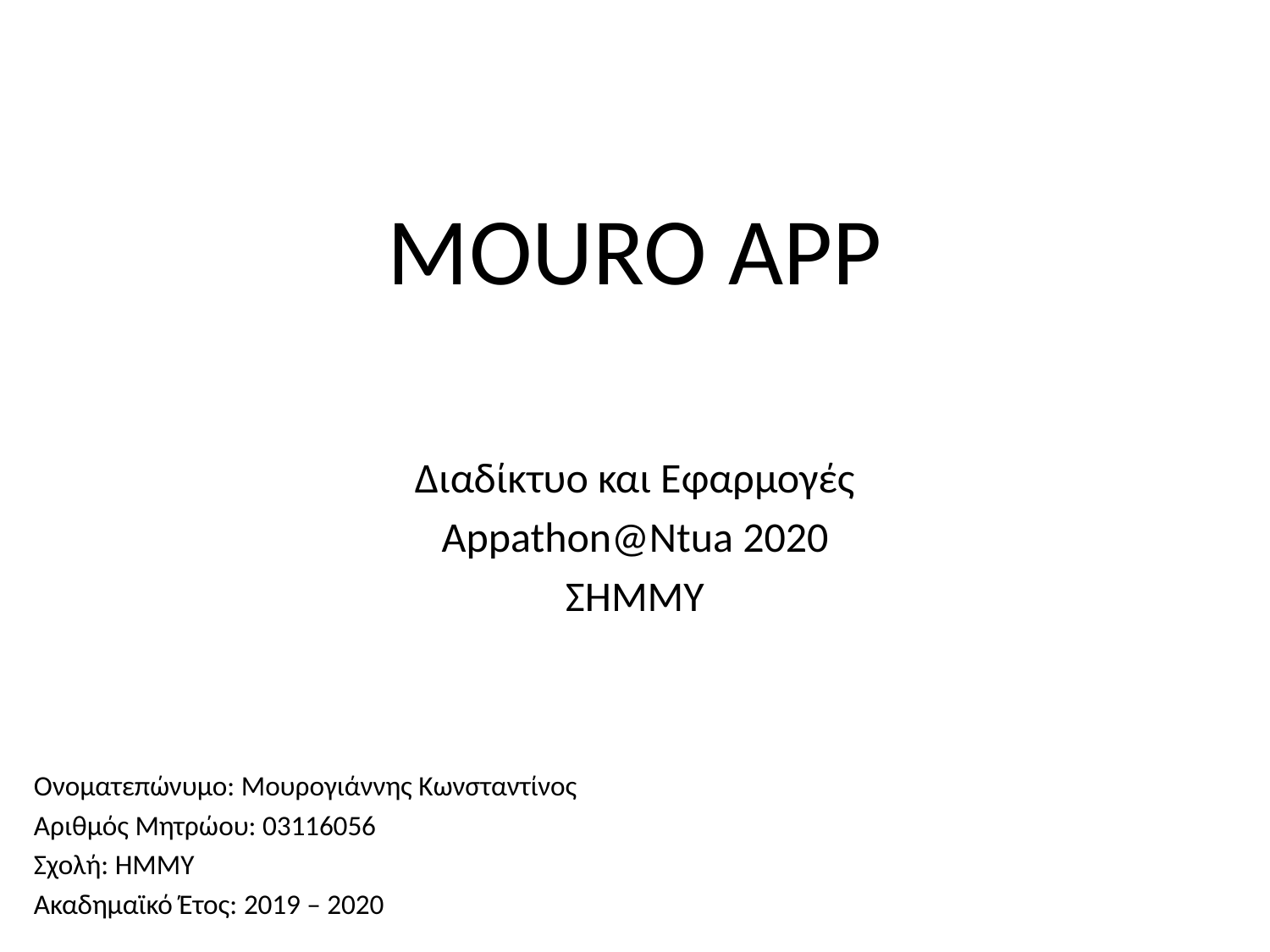

# MOURO APP
Διαδίκτυο και Εφαρμογές
Appathon@Ntua 2020
ΣΗΜΜΥ
Ονοματεπώνυμο: Μουρογιάννης Κωνσταντίνος
Αριθμός Μητρώου: 03116056
Σχολή: ΗΜΜΥ
Ακαδημαϊκό Έτος: 2019 – 2020